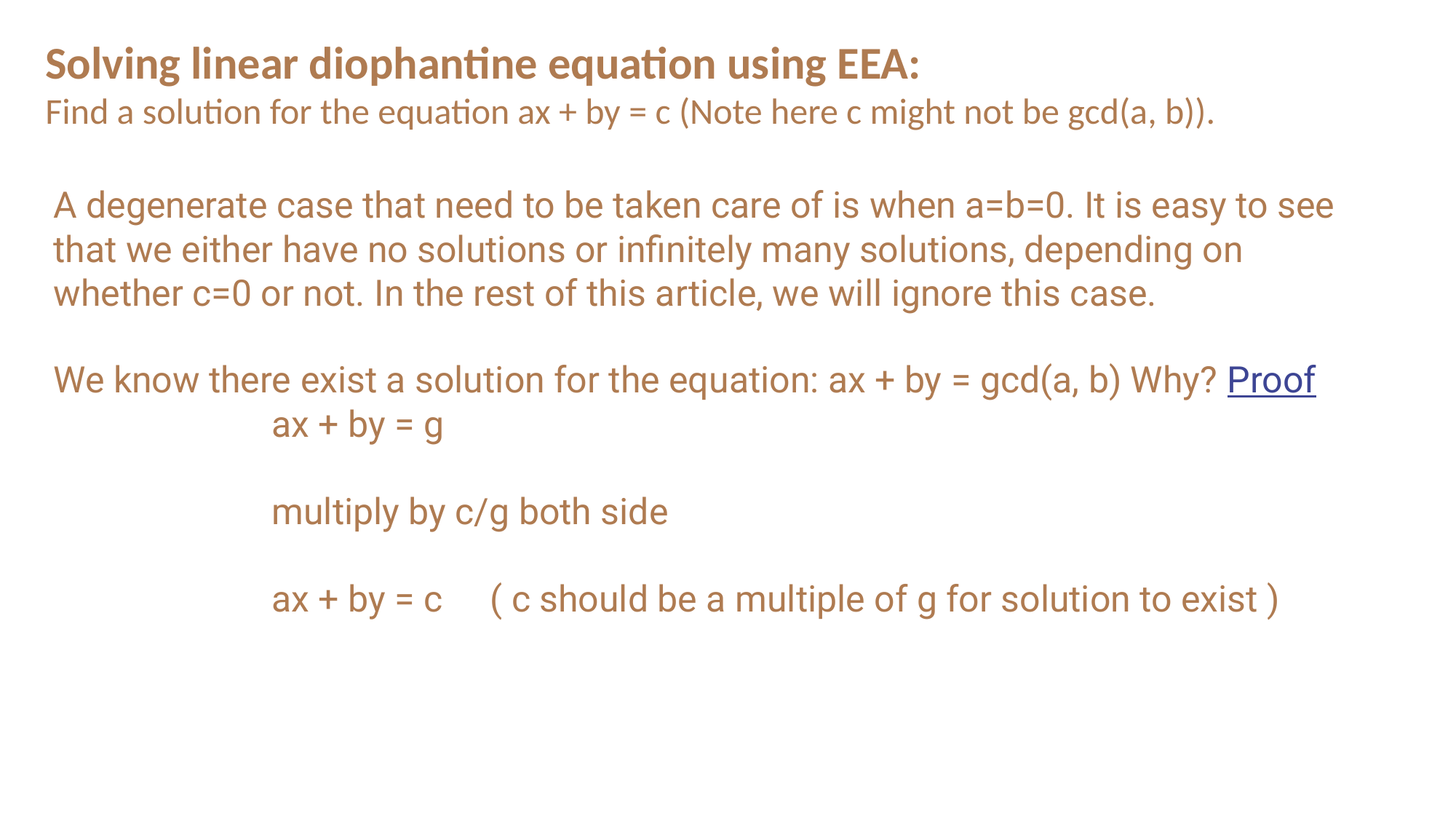

Solving linear diophantine equation using EEA:
Find a solution for the equation ax + by = c (Note here c might not be gcd(a, b)).
A degenerate case that need to be taken care of is when a=b=0. It is easy to see that we either have no solutions or infinitely many solutions, depending on whether c=0 or not. In the rest of this article, we will ignore this case.

We know there exist a solution for the equation: ax + by = gcd(a, b) Why? Proof
		ax + by = g

		multiply by c/g both side

		ax + by = c	( c should be a multiple of g for solution to exist )